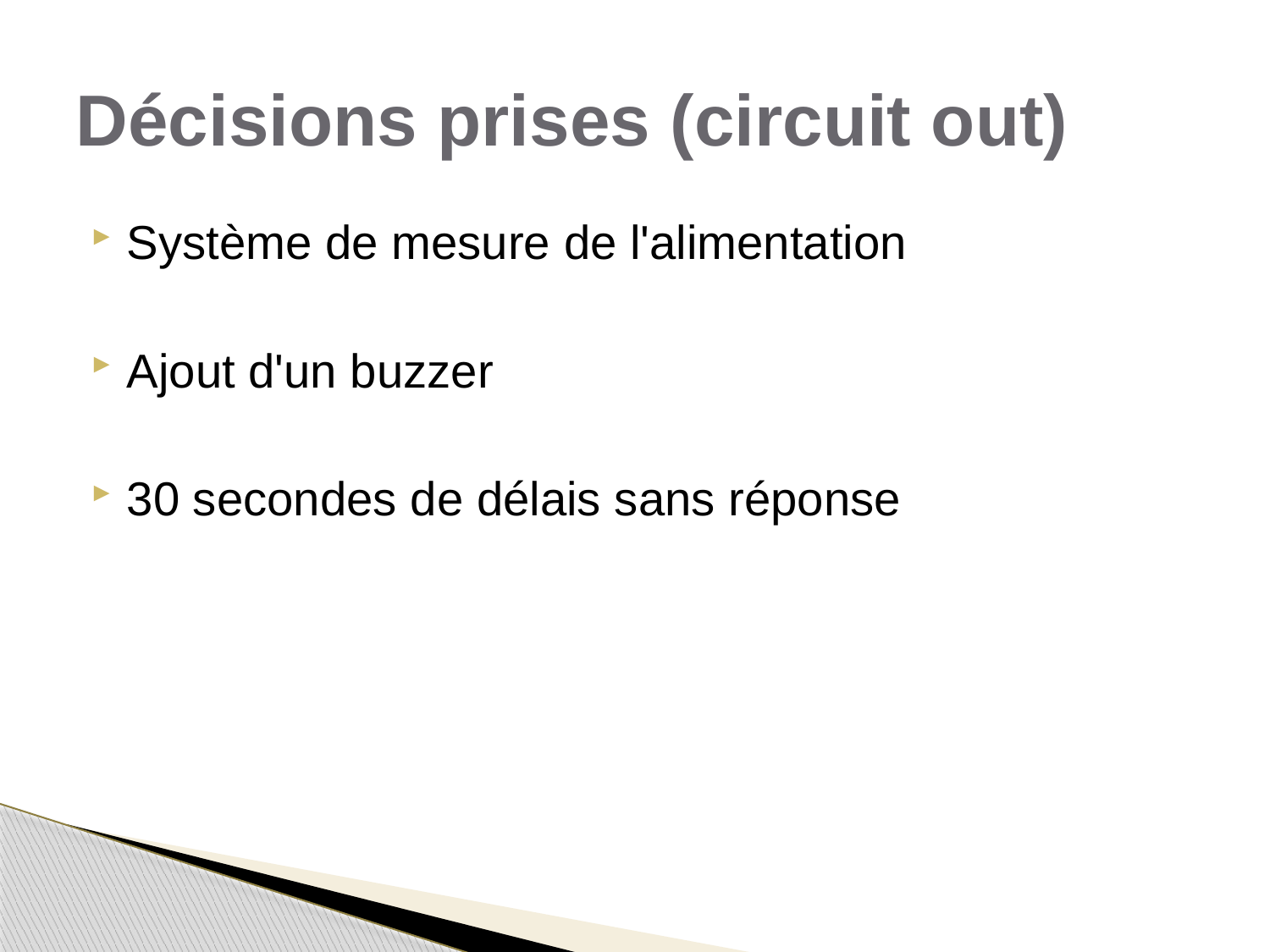

# Décisions prises (circuit out)
Système de mesure de l'alimentation

Ajout d'un buzzer

30 secondes de délais sans réponse